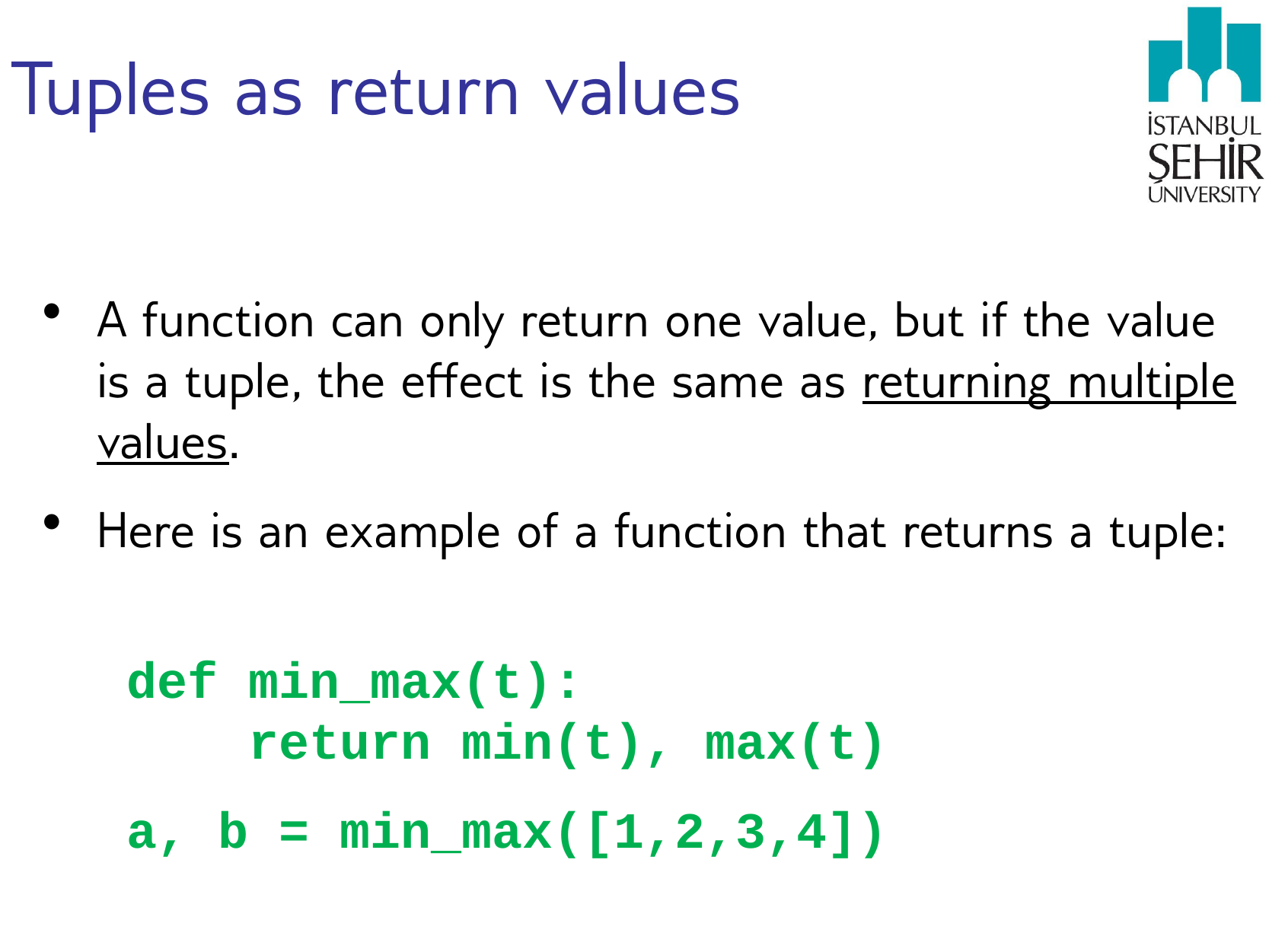

# Tuples as return values
A function can only return one value, but if the value is a tuple, the effect is the same as returning multiple values.
Here is an example of a function that returns a tuple:
def min_max(t):
    return min(t), max(t)
a, b = min_max([1,2,3,4])